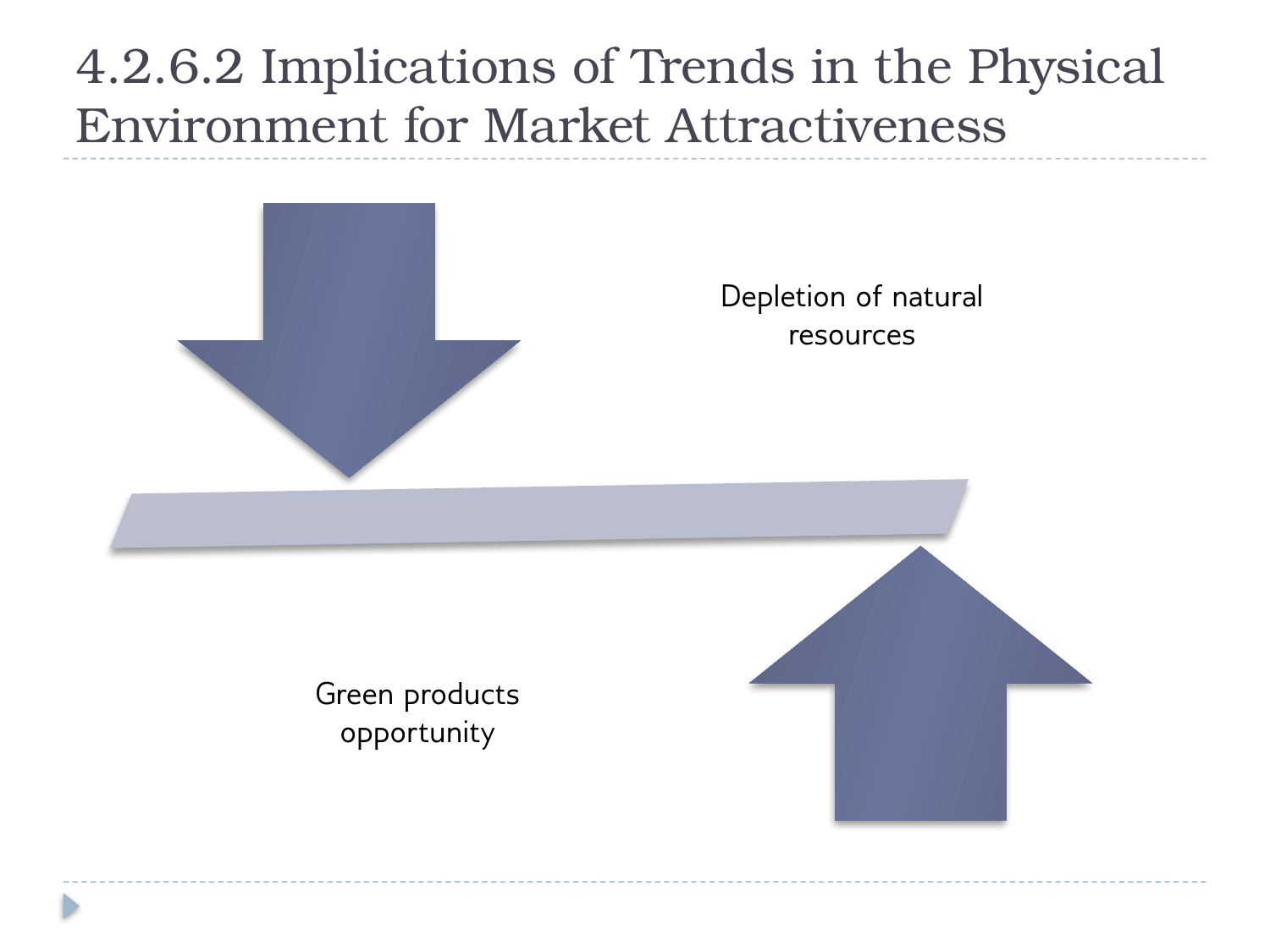

# 4.2.6.2 Implications of Trends in the Physical Environment for Market Attractiveness
Depletion of natural resources
Green products opportunity